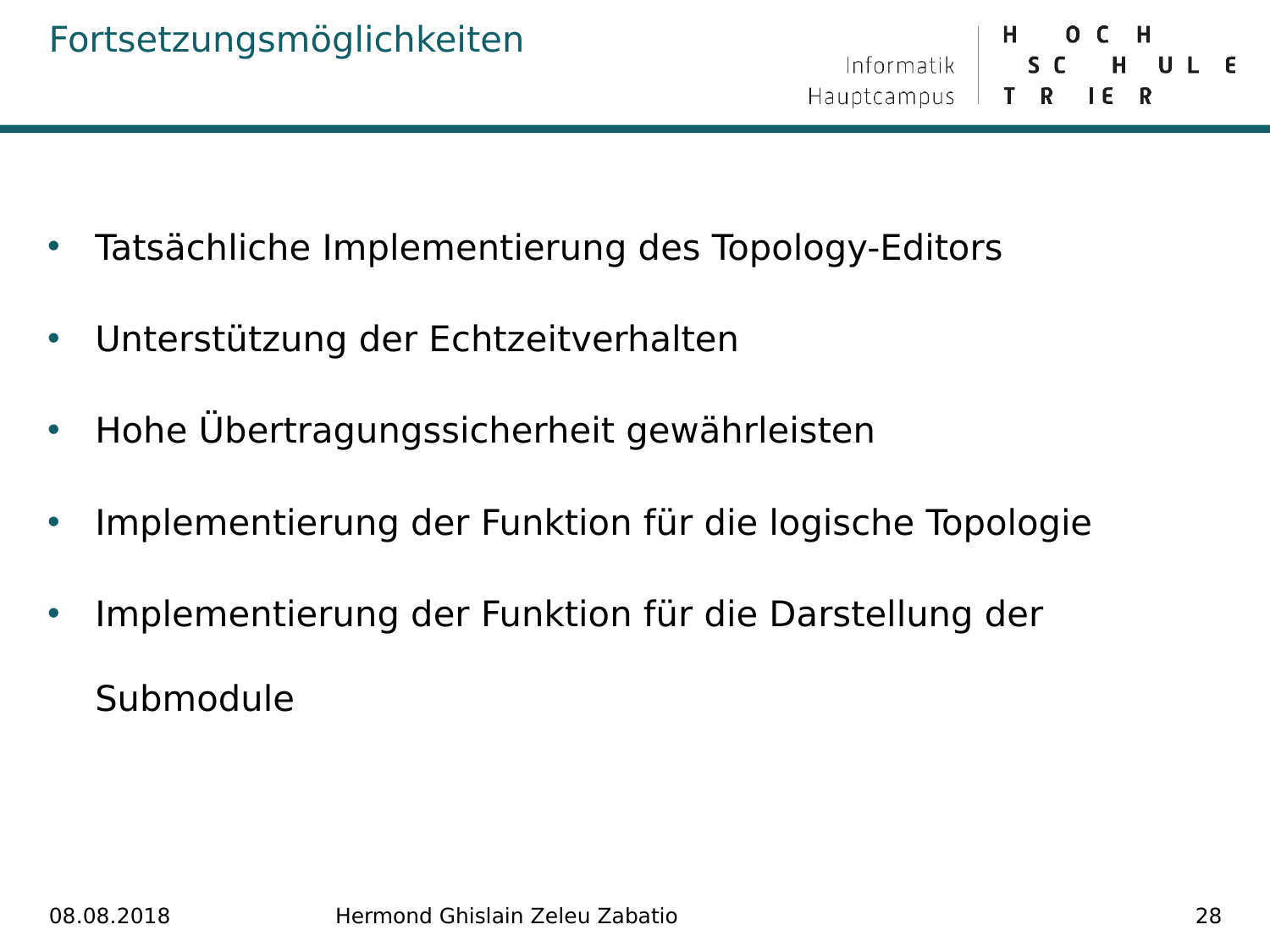

# Fortsetzungsmöglichkeiten
Tatsächliche Implementierung des Topology-Editors
Unterstützung der Echtzeitverhalten
Hohe Übertragungssicherheit gewährleisten
Implementierung der Funktion für die logische Topologie
Implementierung der Funktion für die Darstellung der Submodule

08.08.2018
Hermond Ghislain Zeleu Zabatio
28